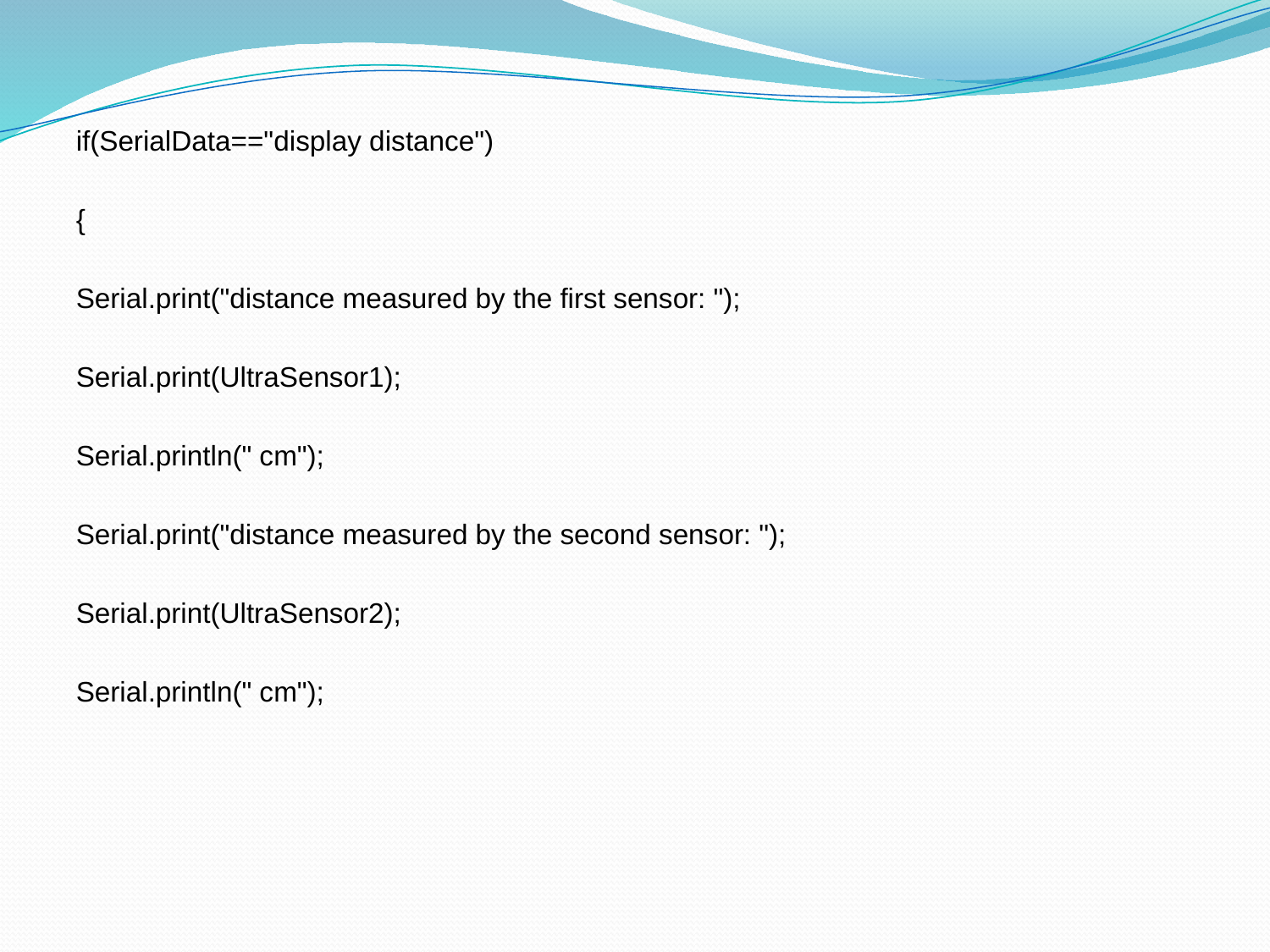

if(SerialData=="display distance")

{

Serial.print("distance measured by the first sensor: ");

Serial.print(UltraSensor1);

Serial.println(" cm");

Serial.print("distance measured by the second sensor: ");

Serial.print(UltraSensor2);

Serial.println(" cm");